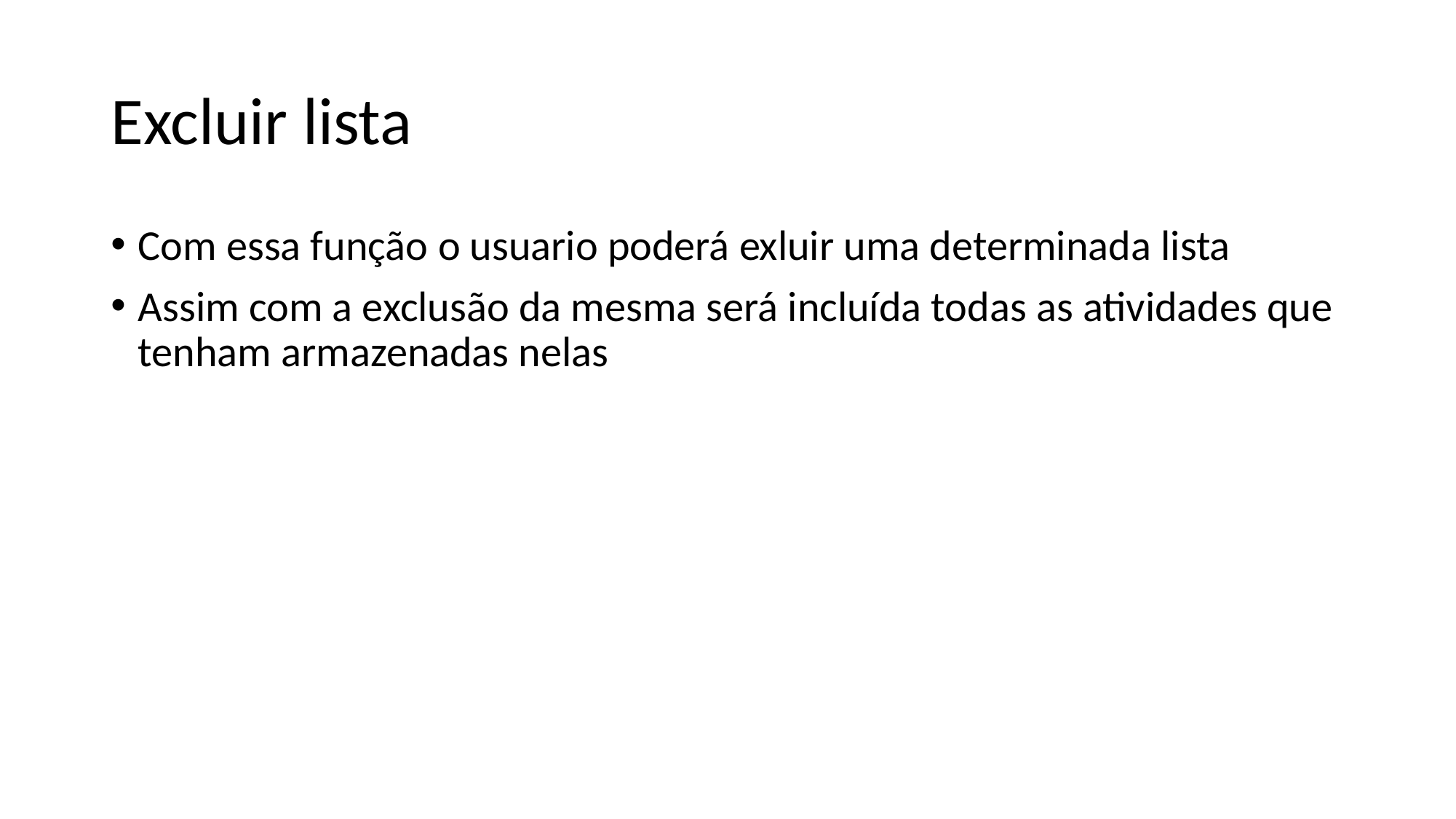

# Excluir lista
Com essa função o usuario poderá exluir uma determinada lista
Assim com a exclusão da mesma será incluída todas as atividades que tenham armazenadas nelas